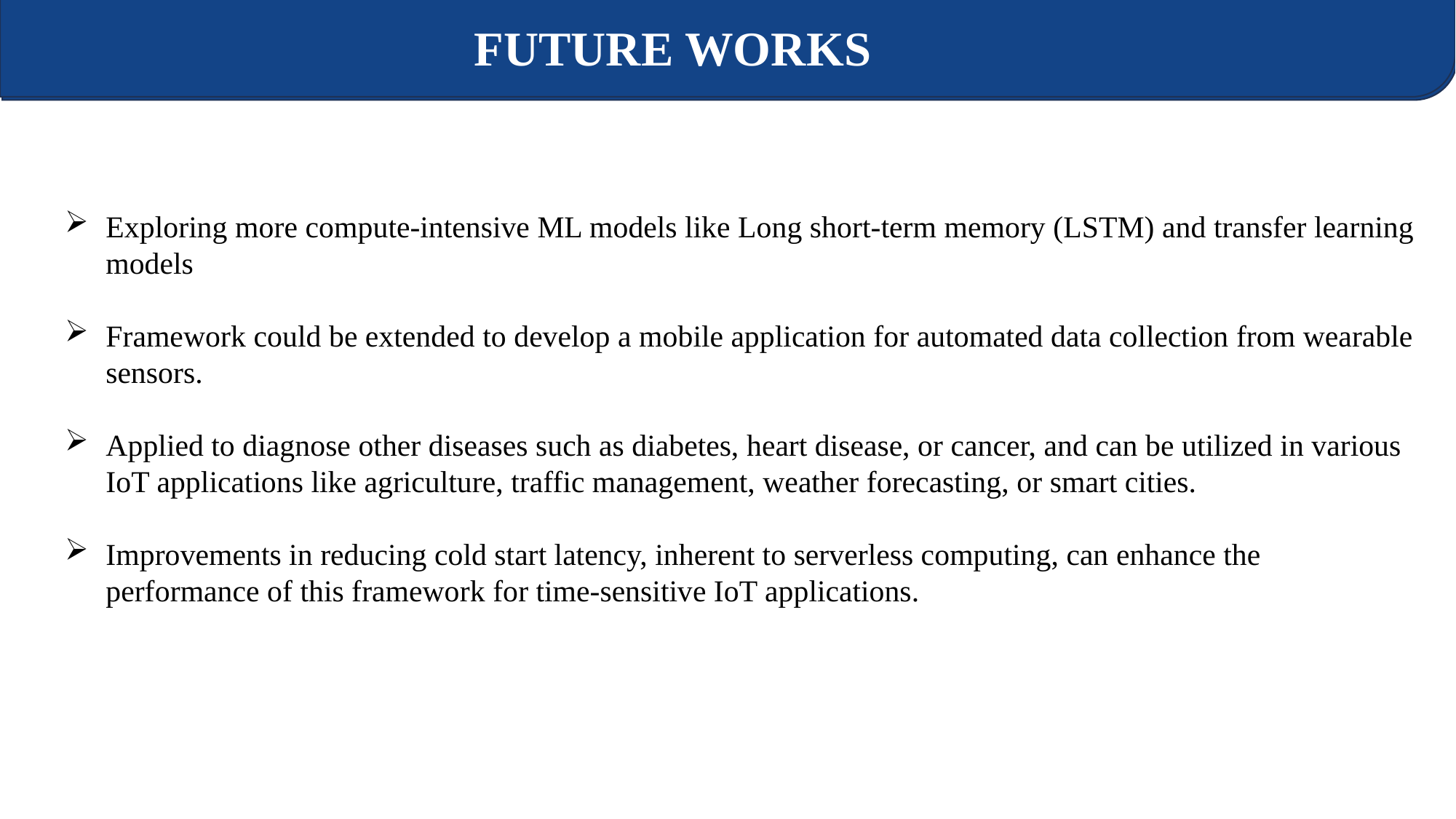

FUTURE WORKS
Exploring more compute-intensive ML models like Long short-term memory (LSTM) and transfer learning models

Framework could be extended to develop a mobile application for automated data collection from wearable sensors.

Applied to diagnose other diseases such as diabetes, heart disease, or cancer, and can be utilized in various IoT applications like agriculture, traffic management, weather forecasting, or smart cities.

Improvements in reducing cold start latency, inherent to serverless computing, can enhance the performance of this framework for time-sensitive IoT applications.